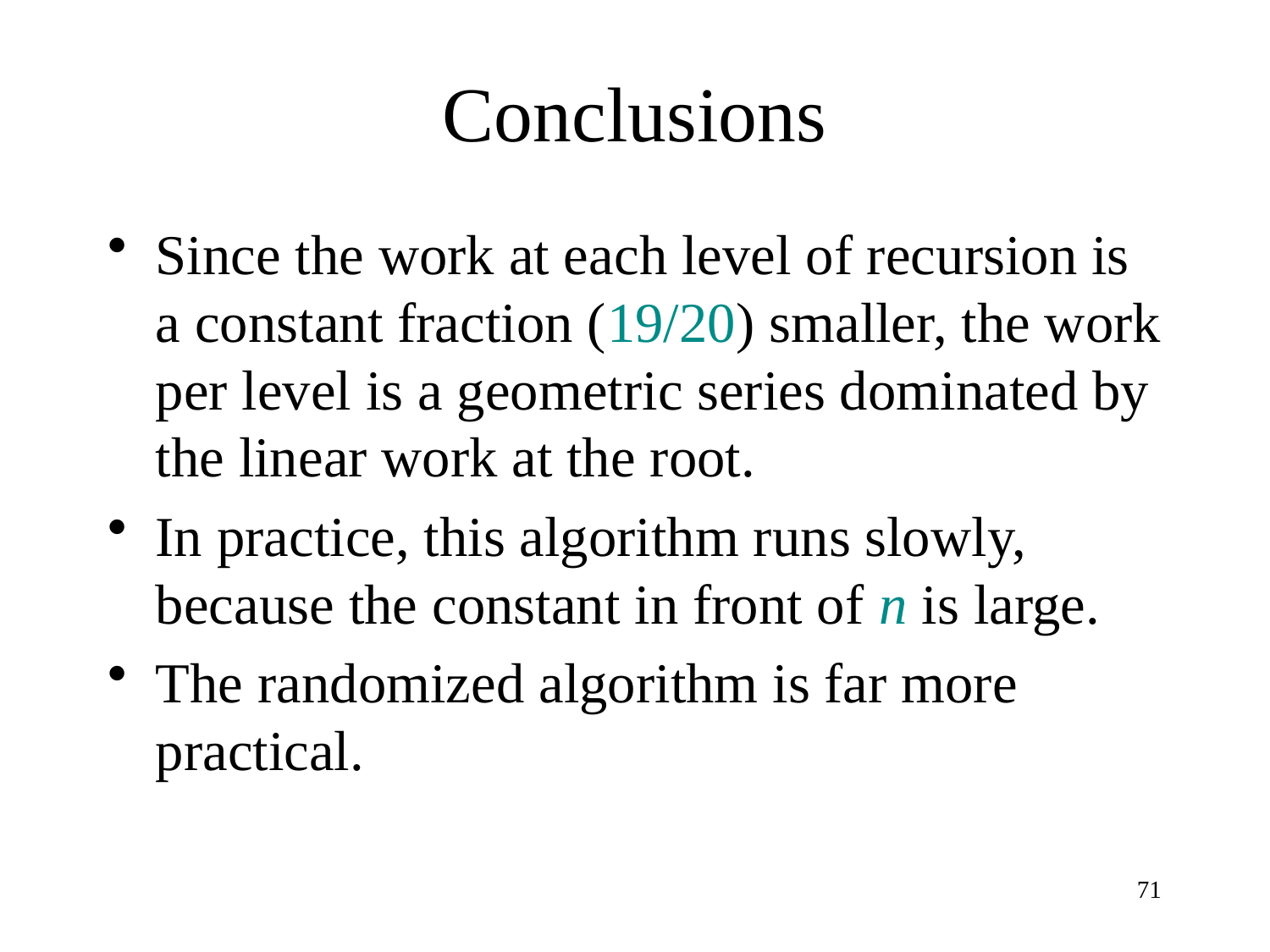

# Conclusions
Since the work at each level of recursion is a constant fraction (19/20) smaller, the work per level is a geometric series dominated by the linear work at the root.
In practice, this algorithm runs slowly, because the constant in front of n is large.
The randomized algorithm is far more practical.
71